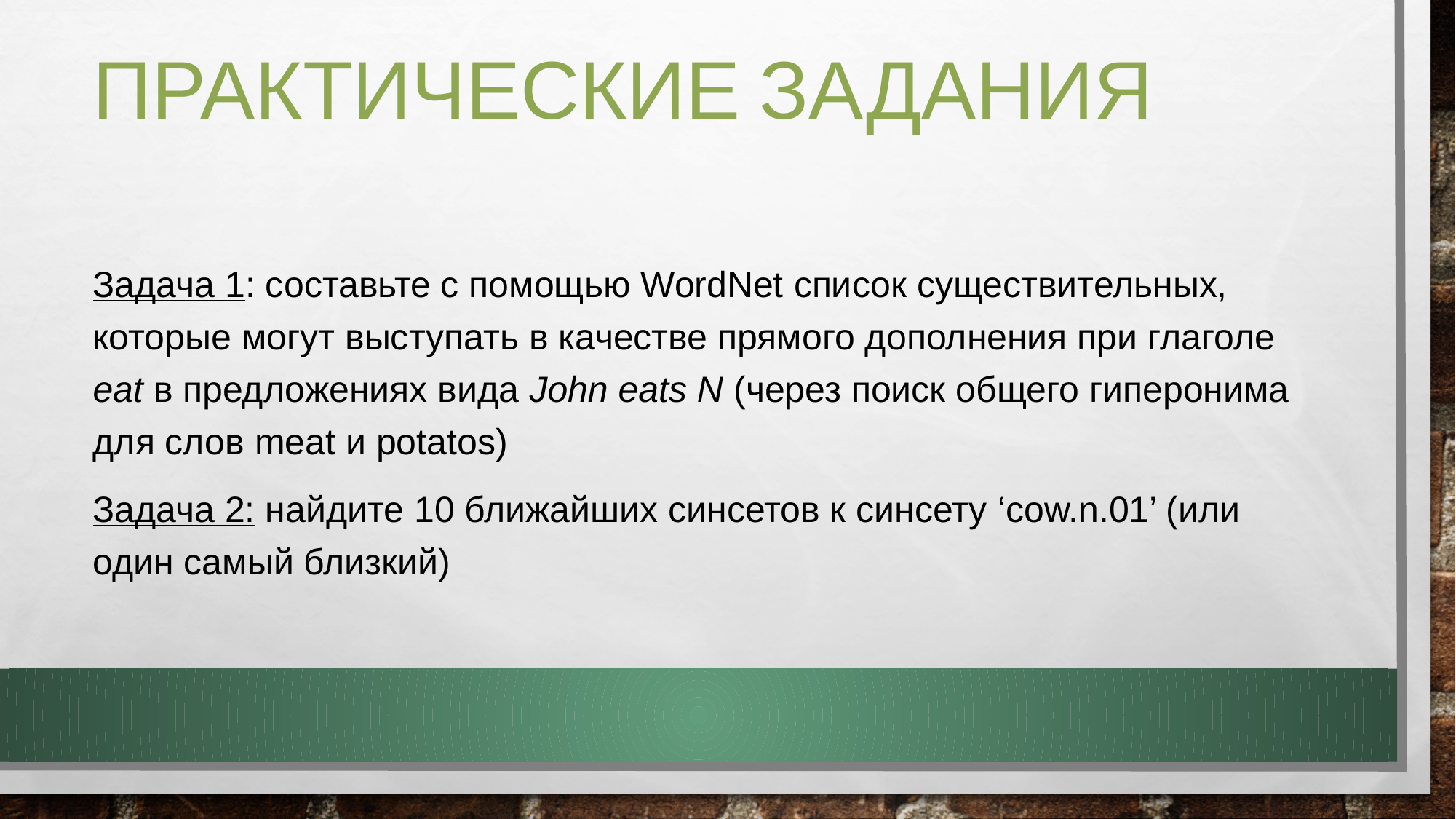

# Практические задания
Задача 1: составьте с помощью WordNet список существительных, которые могут выступать в качестве прямого дополнения при глаголе eat в предложениях вида John eats N (через поиск общего гиперонима для слов meat и potatos)
Задача 2: найдите 10 ближайших синсетов к синсету ‘cow.n.01’ (или один самый близкий)